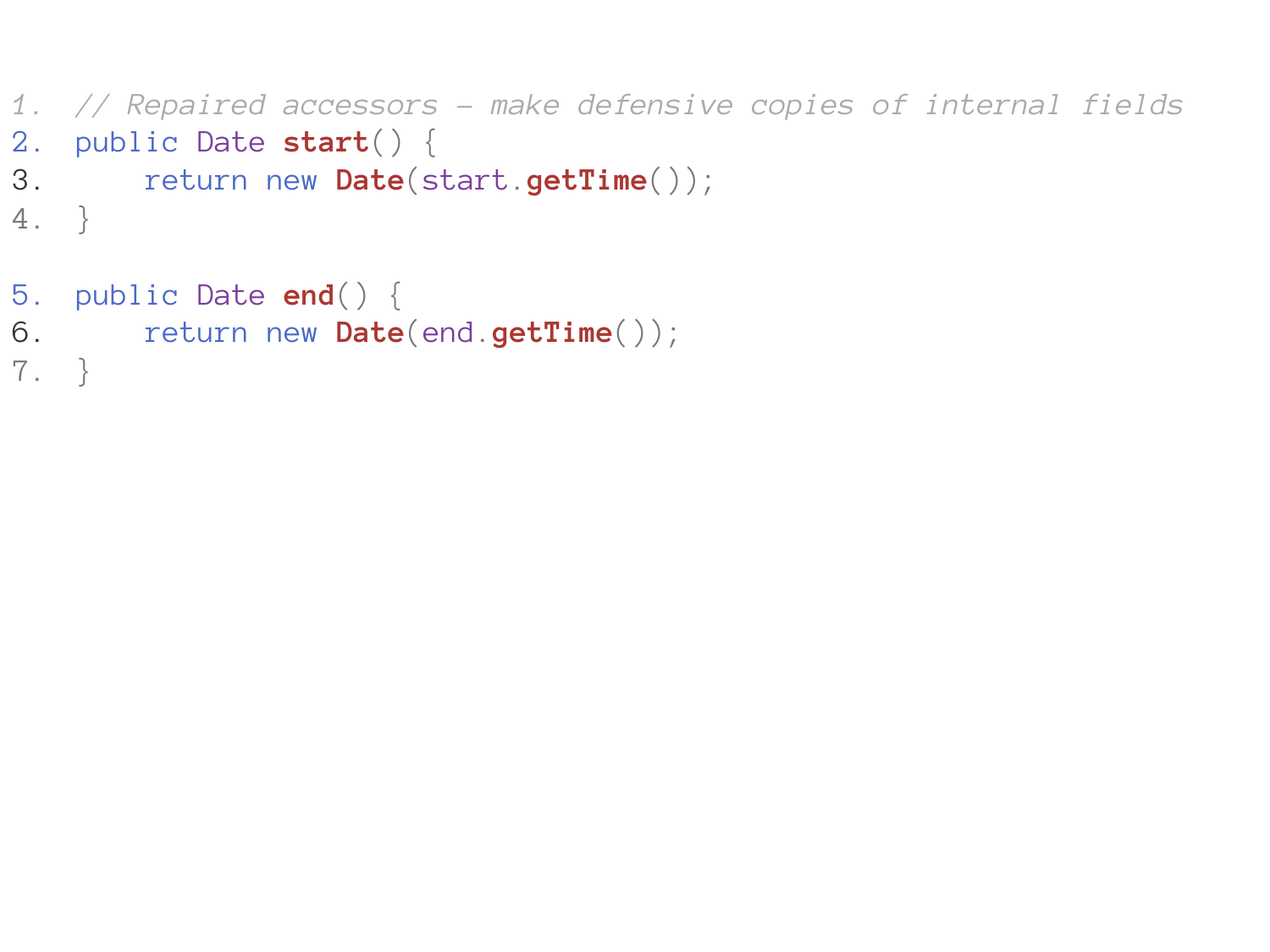

// Repaired accessors - make defensive copies of internal fields
public Date start() {
    return new Date(start.getTime());
}

public Date end() {
    return new Date(end.getTime());
}